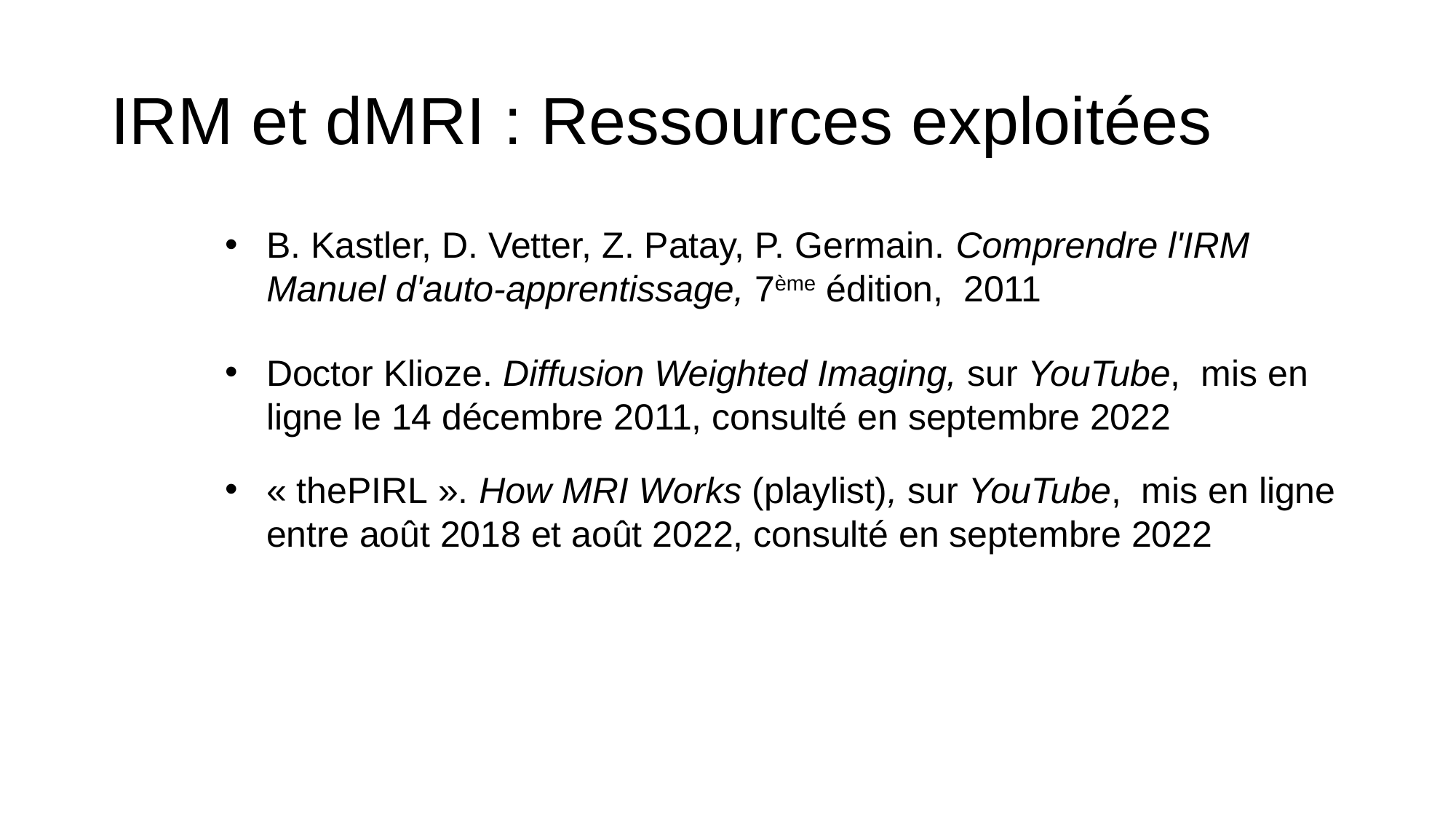

# IRM et dMRI : Ressources exploitées
B. Kastler, D. Vetter, Z. Patay, P. Germain. Comprendre l'IRM Manuel d'auto-apprentissage, 7ème édition,  2011
Doctor Klioze. Diffusion Weighted Imaging, sur YouTube,  mis en ligne le 14 décembre 2011, consulté en septembre 2022
« thePIRL ». How MRI Works (playlist), sur YouTube,  mis en ligne entre août 2018 et août 2022, consulté en septembre 2022